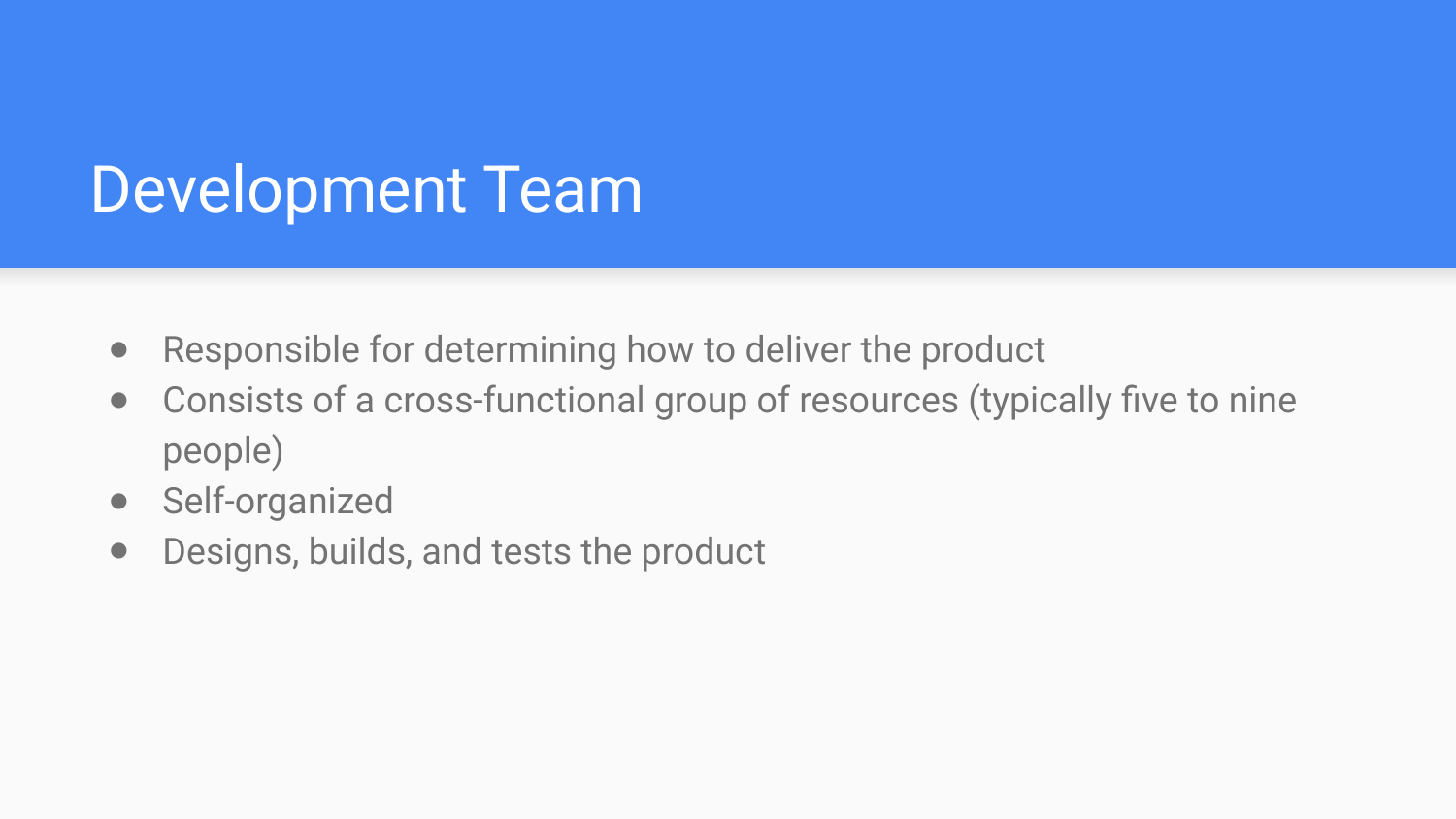

# Development Team
Responsible for determining how to deliver the product
Consists of a cross-functional group of resources (typically five to nine people)
Self-organized
Designs, builds, and tests the product